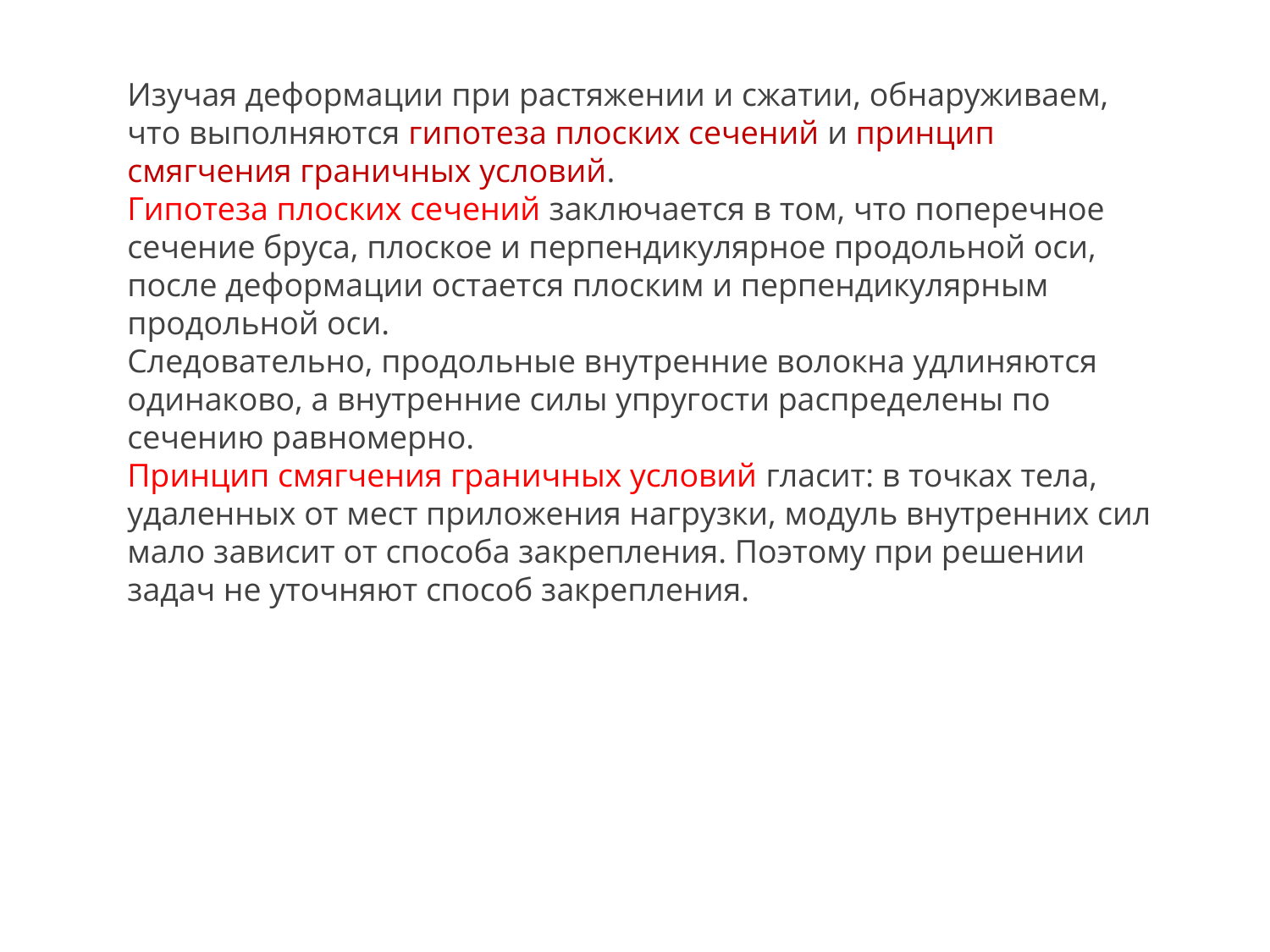

Изучая деформации при растяжении и сжатии, обнаруживаем, что выполняются гипотеза плоских сечений и принцип смягчения граничных условий.
Гипотеза плоских сечений заключается в том, что поперечное сечение бруса, плоское и перпендикулярное продольной оси, после деформации остается плоским и перпендикулярным продольной оси.
Следовательно, продольные внутренние волокна удлиняются одинаково, а внутренние силы упругости распределены по сечению равномерно.
Принцип смягчения граничных условий гласит: в точках тела, удаленных от мест приложения нагрузки, модуль внутренних сил мало зависит от способа закрепления. Поэтому при решении задач не уточняют способ закрепления.